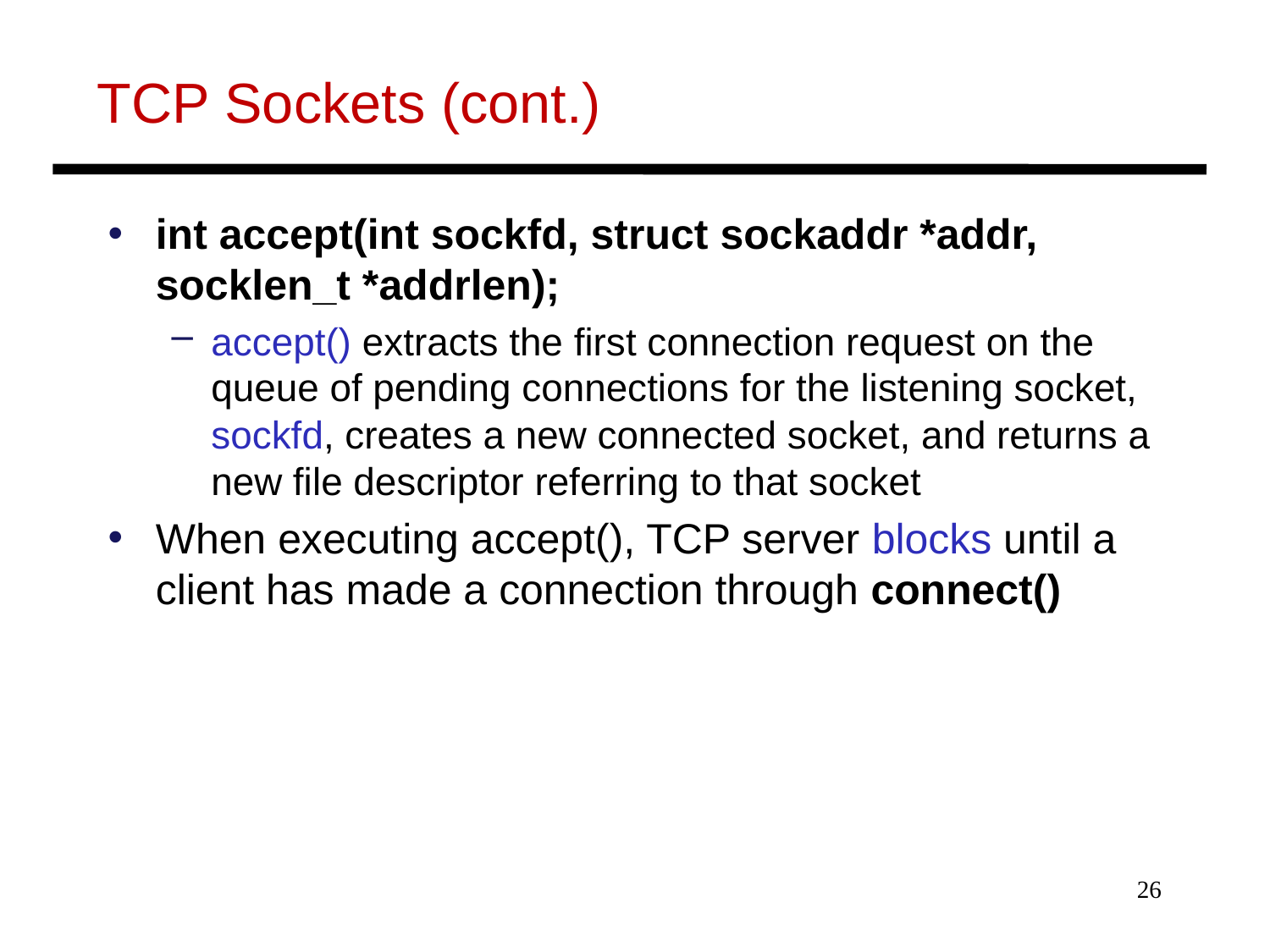

# TCP Sockets (cont.)
int accept(int sockfd, struct sockaddr *addr, socklen_t *addrlen);
accept() extracts the ﬁrst connection request on the queue of pending connections for the listening socket, sockfd, creates a new connected socket, and returns a new ﬁle descriptor referring to that socket
When executing accept(), TCP server blocks until a client has made a connection through connect()
26